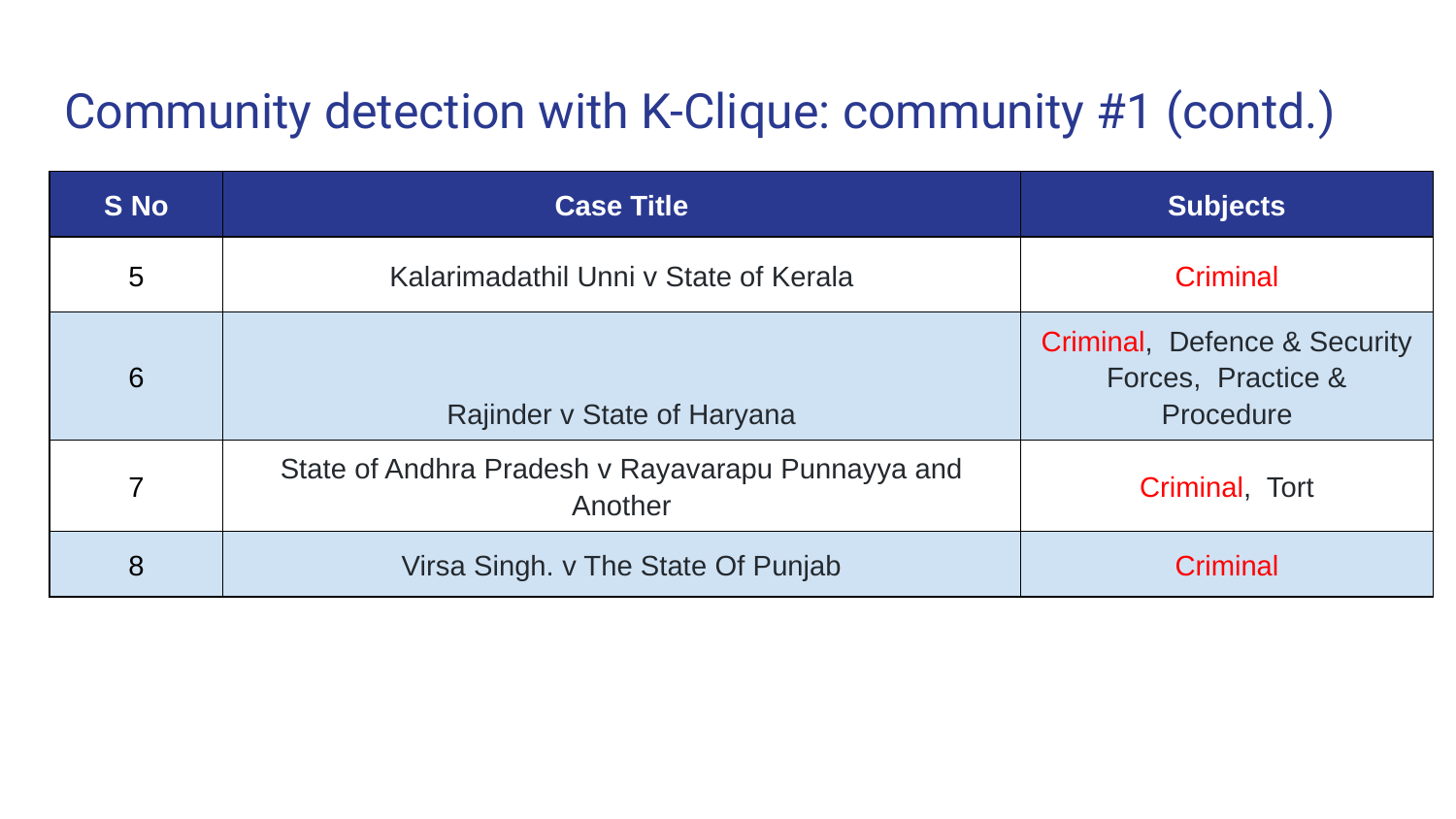

# Community detection with K-Clique: community #1 (contd.)
| S No | Case Title | Subjects |
| --- | --- | --- |
| 5 | Kalarimadathil Unni v State of Kerala | Criminal |
| 6 | Rajinder v State of Haryana | Criminal, Defence & Security Forces, Practice & Procedure |
| 7 | State of Andhra Pradesh v Rayavarapu Punnayya and Another | Criminal, Tort |
| 8 | Virsa Singh. v The State Of Punjab | Criminal |